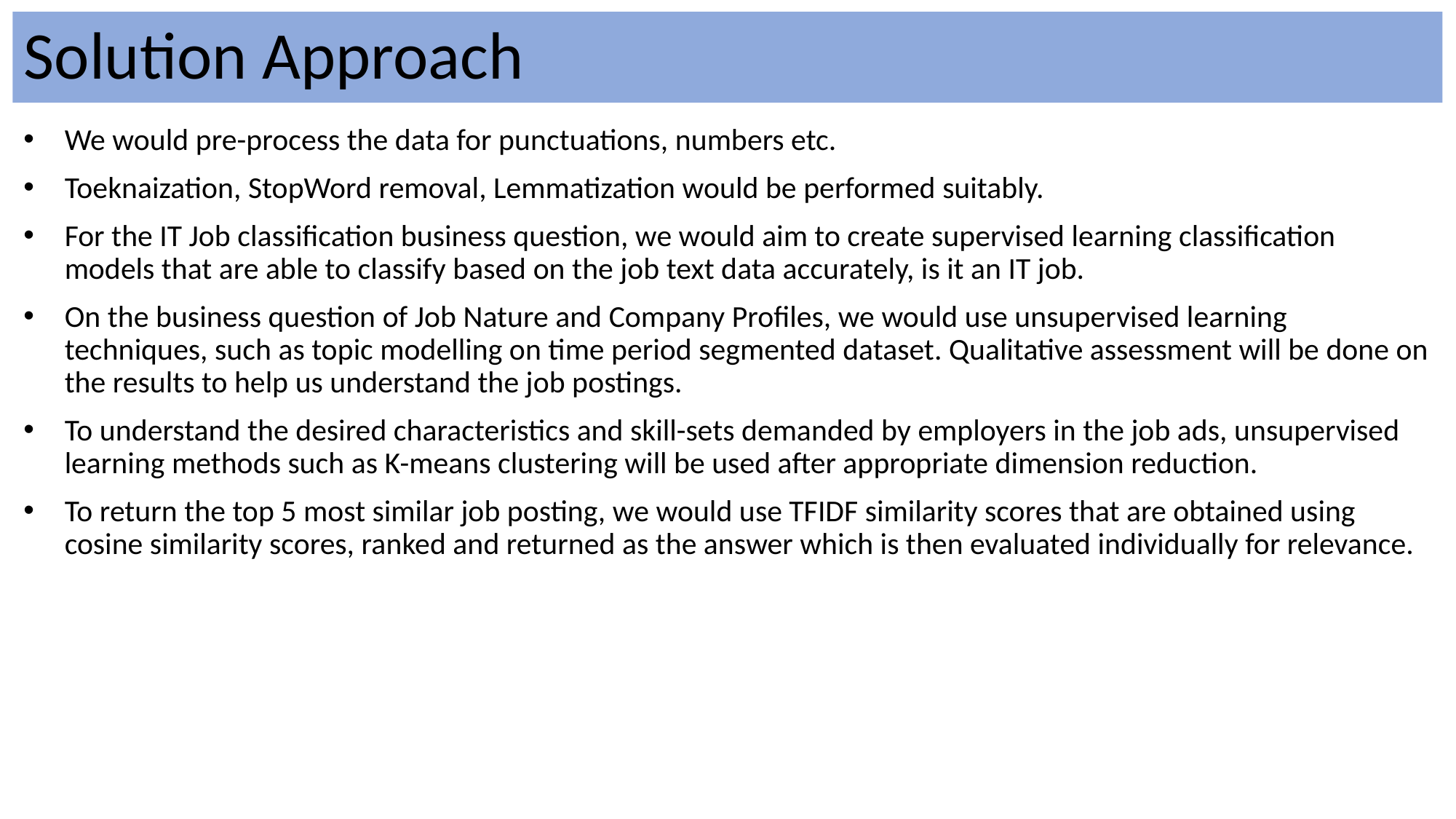

Solution Approach
We would pre-process the data for punctuations, numbers etc.
Toeknaization, StopWord removal, Lemmatization would be performed suitably.
For the IT Job classification business question, we would aim to create supervised learning classification models that are able to classify based on the job text data accurately, is it an IT job.
On the business question of Job Nature and Company Profiles, we would use unsupervised learning techniques, such as topic modelling on time period segmented dataset. Qualitative assessment will be done on the results to help us understand the job postings.
To understand the desired characteristics and skill-sets demanded by employers in the job ads, unsupervised learning methods such as K-means clustering will be used after appropriate dimension reduction.
To return the top 5 most similar job posting, we would use TFIDF similarity scores that are obtained using cosine similarity scores, ranked and returned as the answer which is then evaluated individually for relevance.